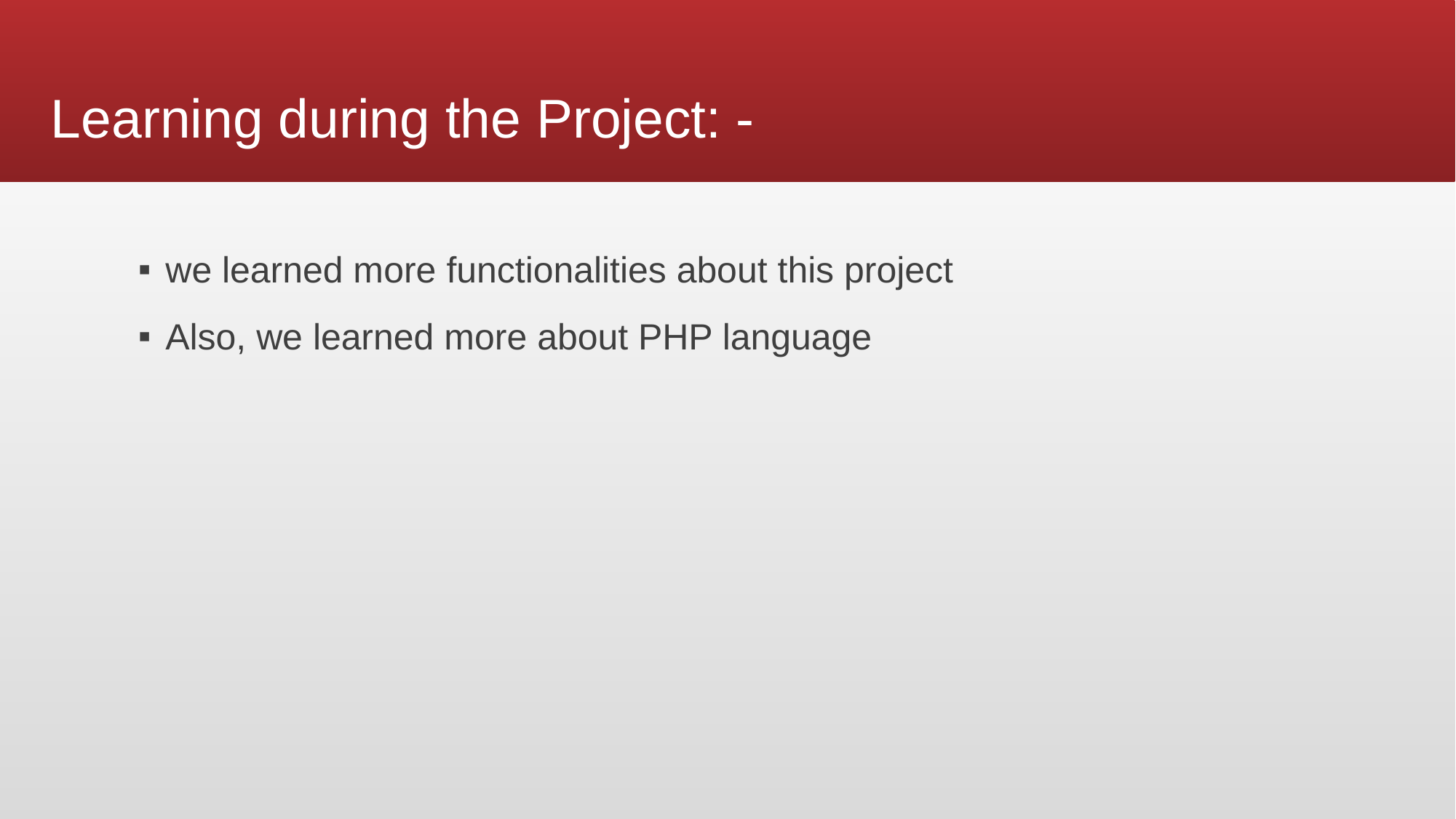

# Learning during the Project: -
we learned more functionalities about this project
Also, we learned more about PHP language